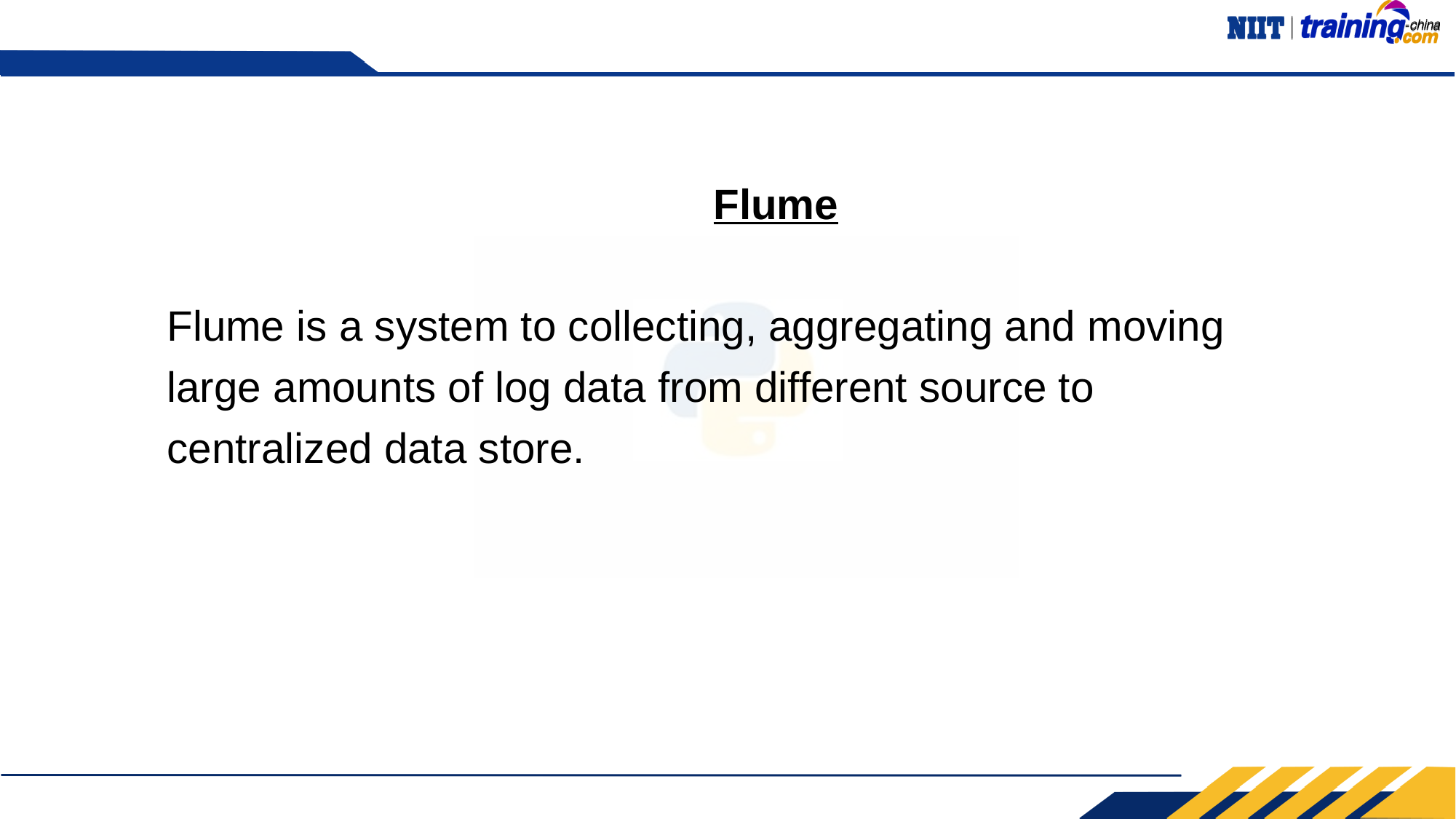

Flume

Flume is a system to collecting, aggregating and moving
large amounts of log data from different source to
centralized data store.